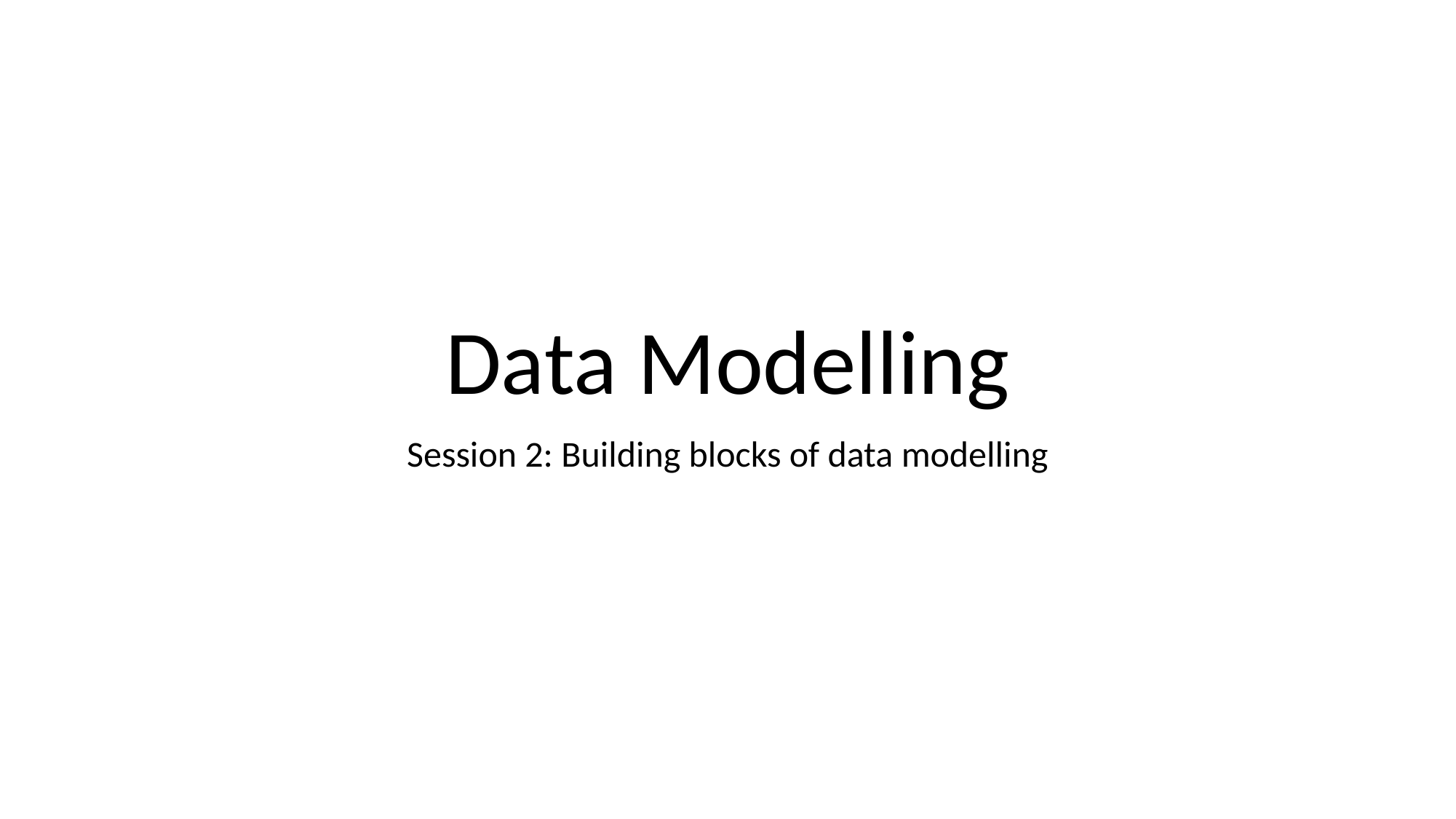

# Data Modelling
Session 2: Building blocks of data modelling